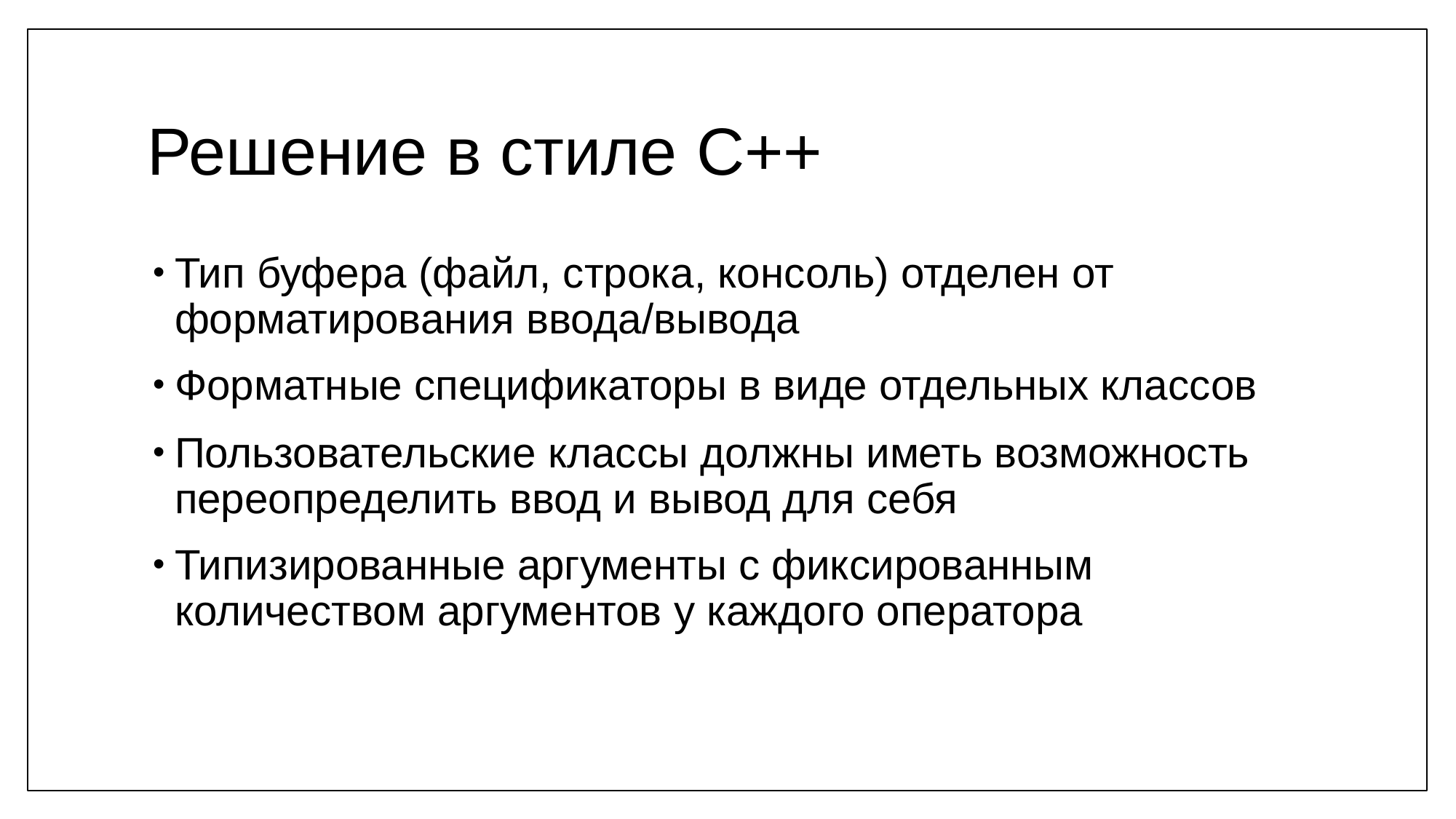

# Решение в стиле C++
Тип буфера (файл, строка, консоль) отделен от форматирования ввода/вывода
Форматные спецификаторы в виде отдельных классов
Пользовательские классы должны иметь возможность переопределить ввод и вывод для себя
Типизированные аргументы с фиксированным количеством аргументов у каждого оператора